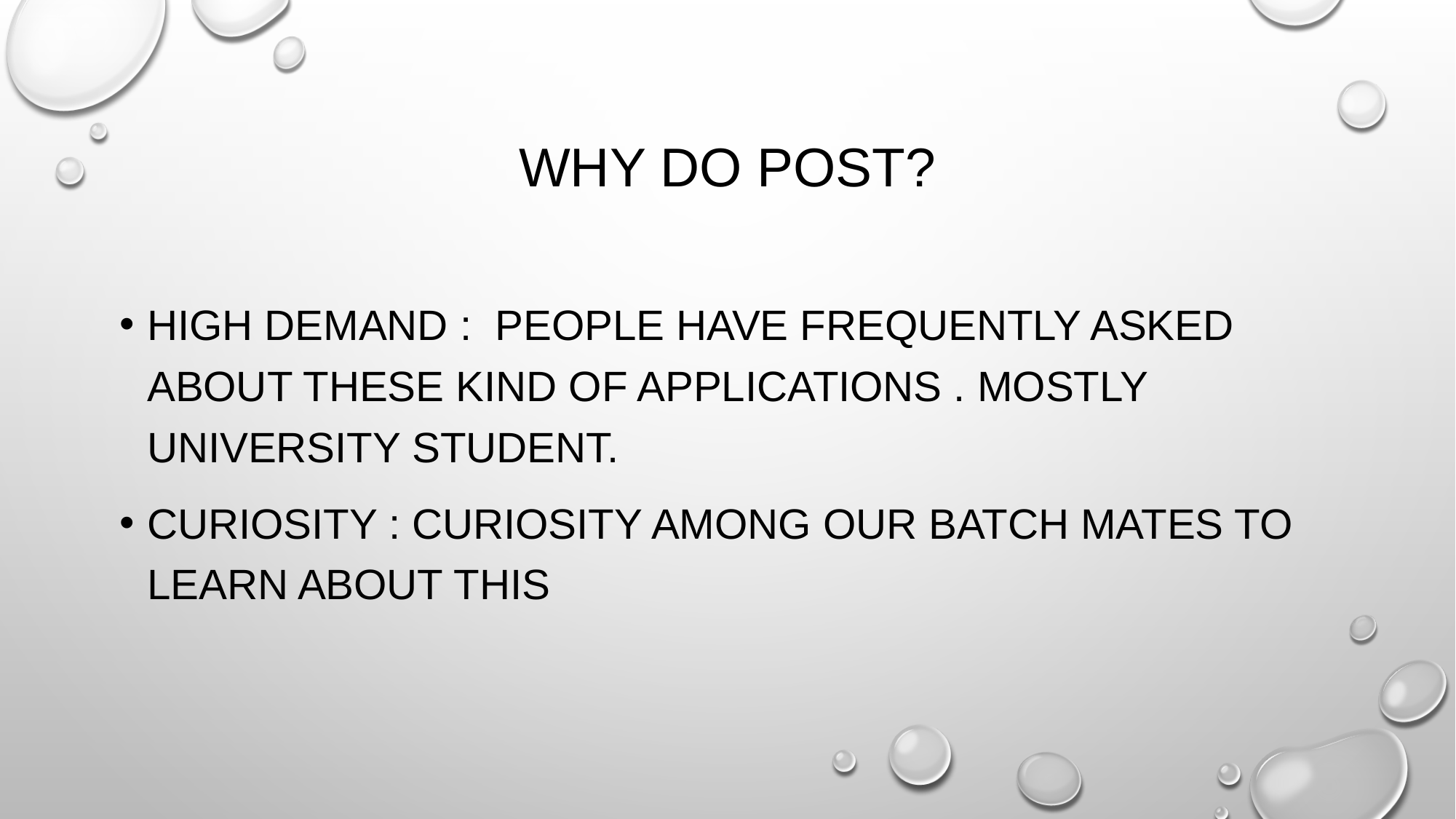

# Why do post?
High demand :  people have frequently asked About these kind of applications . Mostly university student.
Curiosity : curiosity among our batch mates to learn about THIS